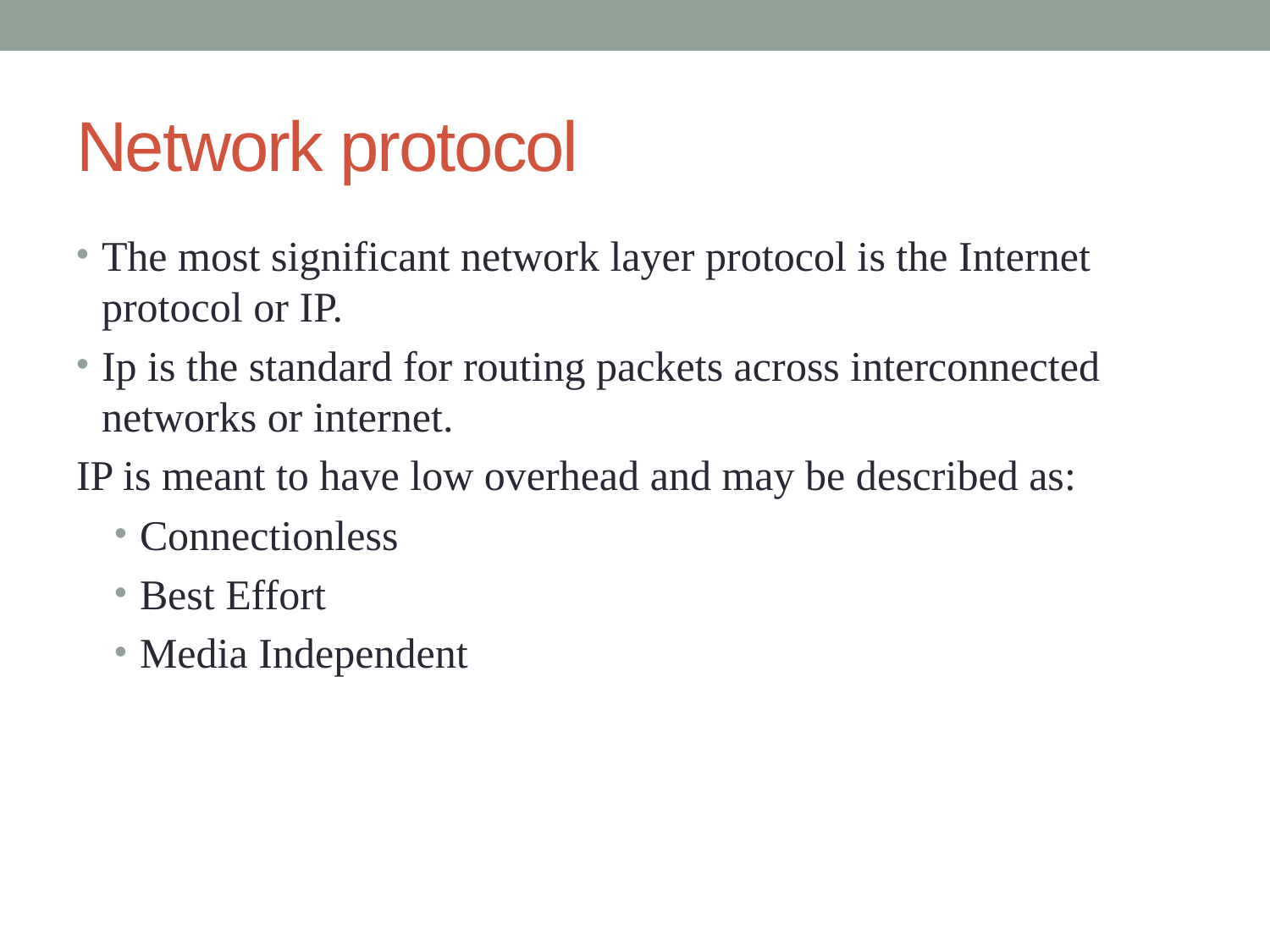

# Network protocol
The most significant network layer protocol is the Internet protocol or IP.
Ip is the standard for routing packets across interconnected networks or internet.
IP is meant to have low overhead and may be described as:
Connectionless
Best Effort
Media Independent